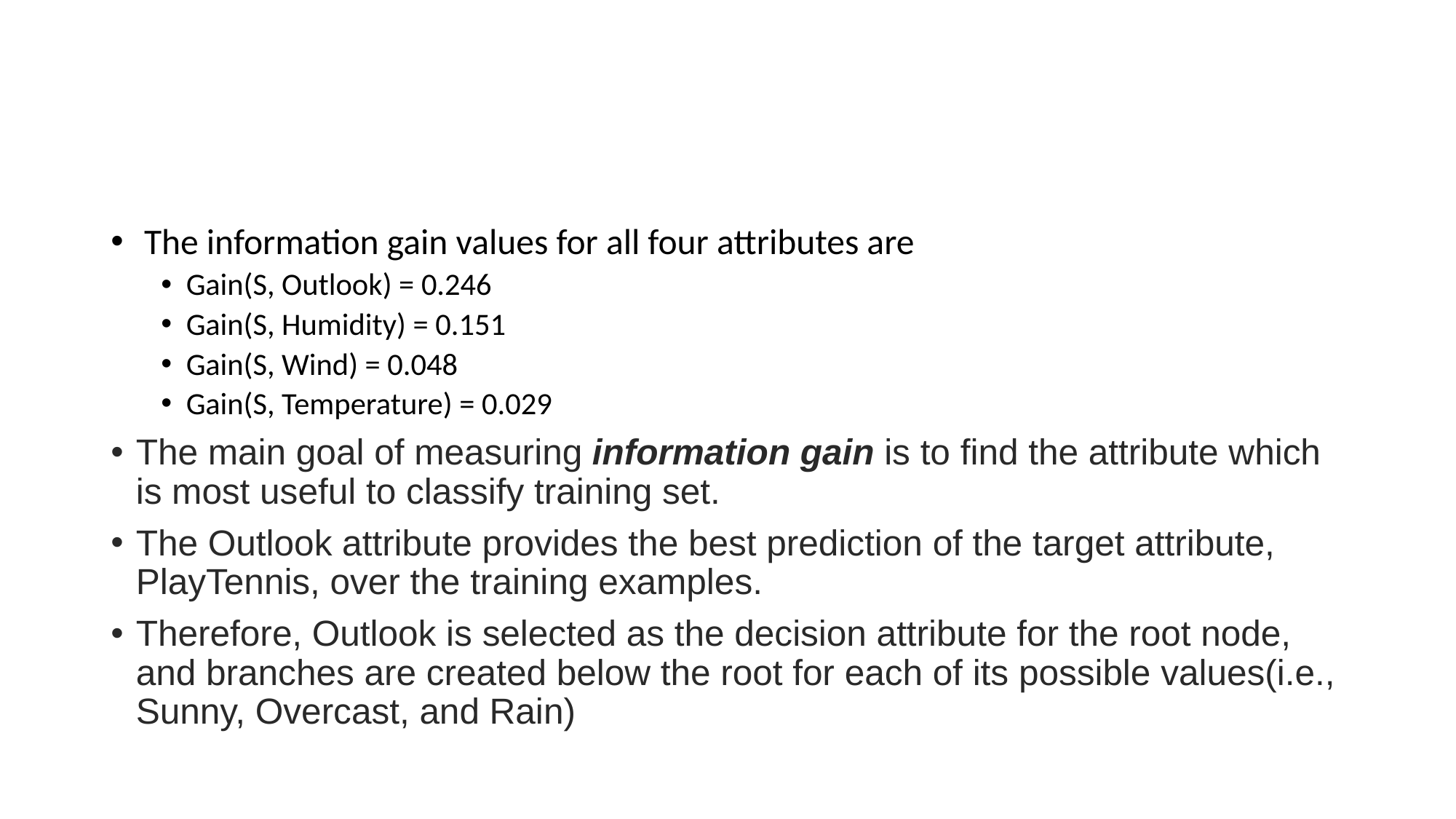

The information gain values for all four attributes are
Gain(S, Outlook) = 0.246
Gain(S, Humidity) = 0.151
Gain(S, Wind) = 0.048
Gain(S, Temperature) = 0.029
The main goal of measuring information gain is to find the attribute which is most useful to classify training set.
The Outlook attribute provides the best prediction of the target attribute, PlayTennis, over the training examples.
Therefore, Outlook is selected as the decision attribute for the root node, and branches are created below the root for each of its possible values(i.e., Sunny, Overcast, and Rain)